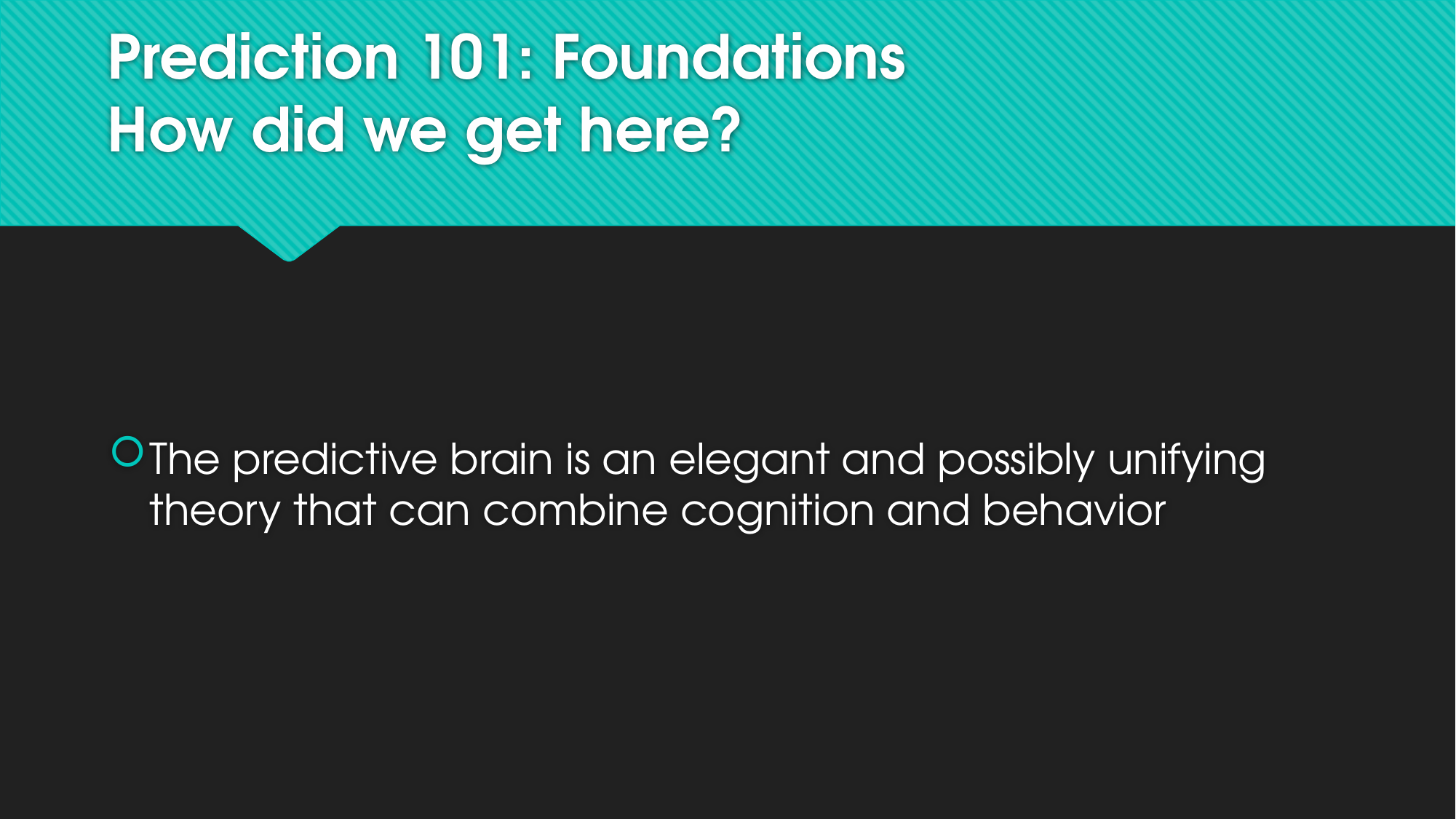

# Prediction 101: Foundations How did we get here?
The predictive brain is an elegant and possibly unifying theory that can combine cognition and behavior